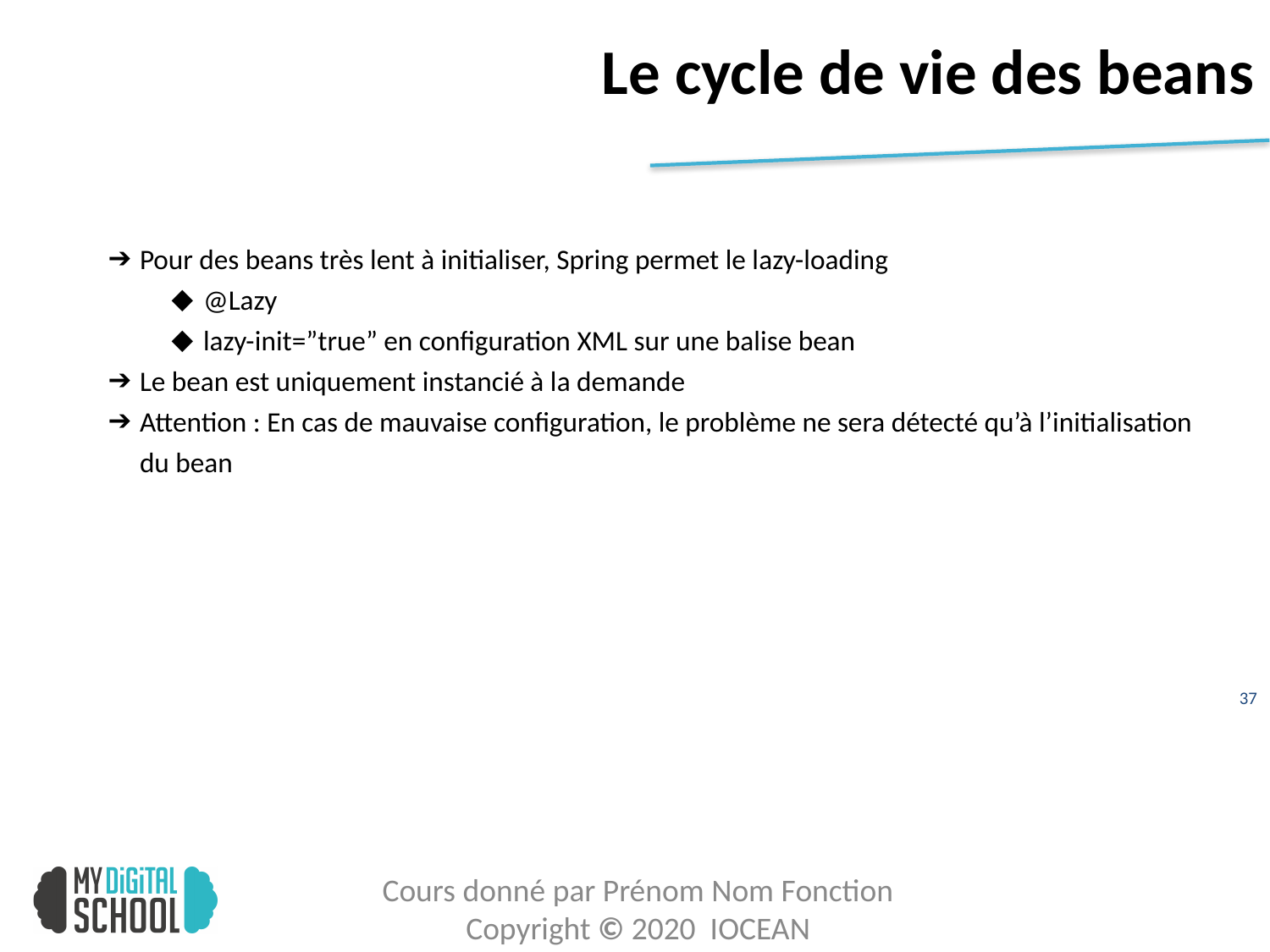

# Le cycle de vie des beans
Pour des beans très lent à initialiser, Spring permet le lazy-loading
@Lazy
lazy-init=”true” en configuration XML sur une balise bean
Le bean est uniquement instancié à la demande
Attention : En cas de mauvaise configuration, le problème ne sera détecté qu’à l’initialisation du bean

37